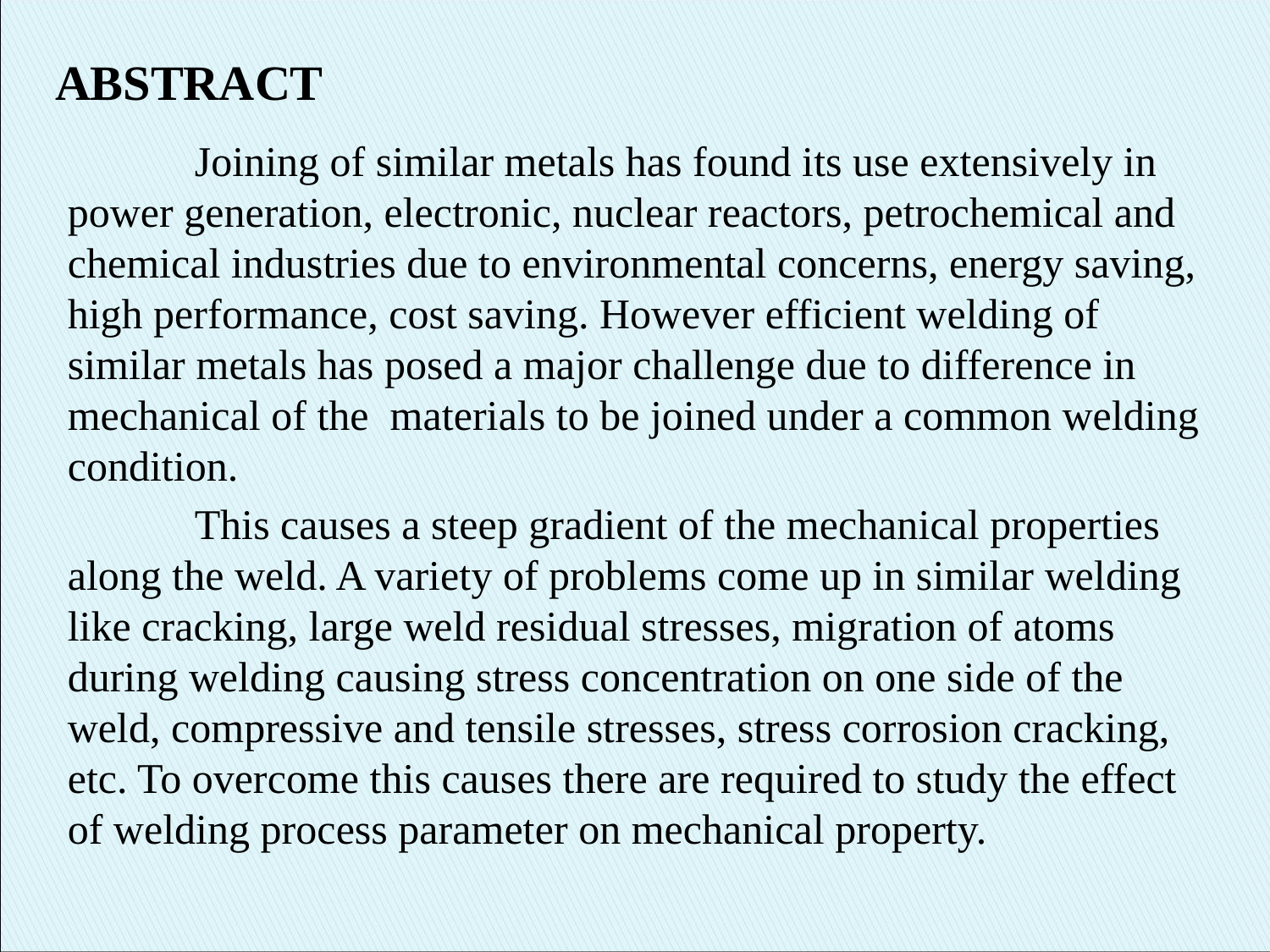

# ABSTRACT
	Joining of similar metals has found its use extensively in power generation, electronic, nuclear reactors, petrochemical and chemical industries due to environmental concerns, energy saving, high performance, cost saving. However efficient welding of similar metals has posed a major challenge due to difference in mechanical of the  materials to be joined under a common welding condition.
	This causes a steep gradient of the mechanical properties along the weld. A variety of problems come up in similar welding like cracking, large weld residual stresses, migration of atoms during welding causing stress concentration on one side of the weld, compressive and tensile stresses, stress corrosion cracking, etc. To overcome this causes there are required to study the effect of welding process parameter on mechanical property.